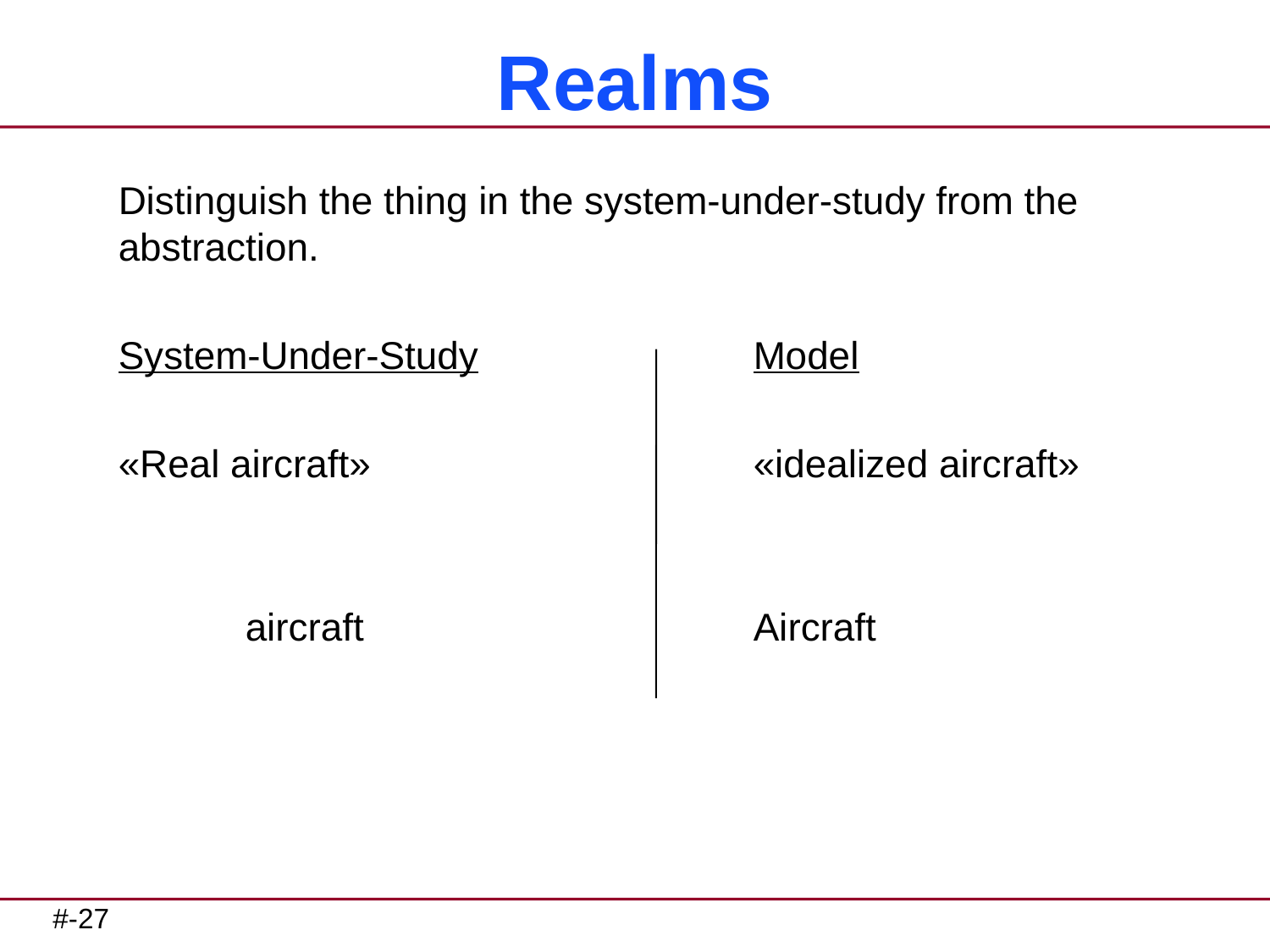

# Realms
Distinguish the thing in the system-under-study from the abstraction.

System-Under-Study			Model

«Real aircraft»				«idealized aircraft»

	aircraft				Aircraft